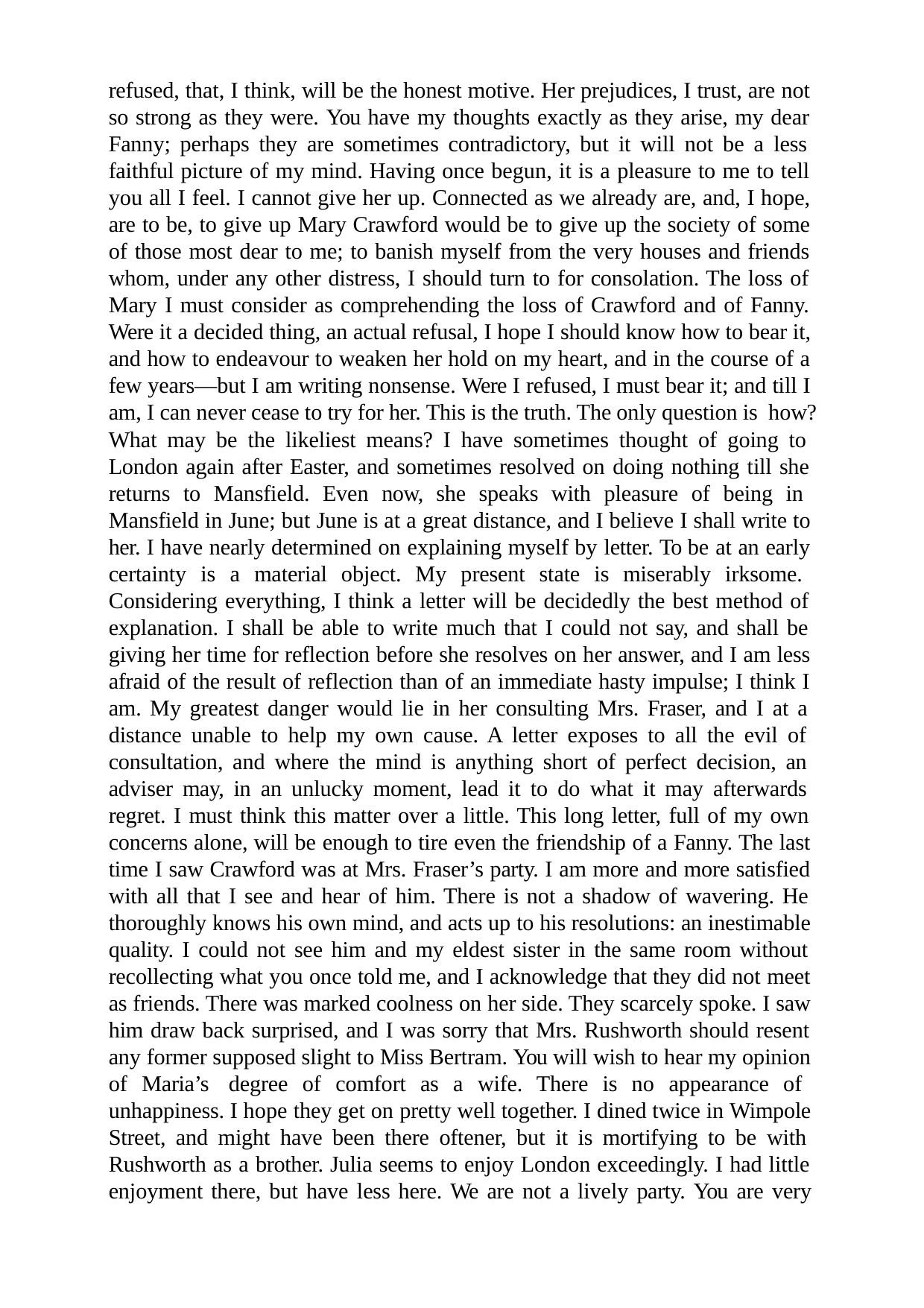

refused, that, I think, will be the honest motive. Her prejudices, I trust, are not  so strong as they were. You have my thoughts exactly as they arise, my dear  Fanny; perhaps they are sometimes contradictory, but it will not be a less  faithful picture of my mind. Having once begun, it is a pleasure to me to tell  you all I feel. I cannot give her up. Connected as we already are, and, I hope,  are to be, to give up Mary Crawford would be to give up the society of some  of those most dear to me; to banish myself from the very houses and friends  whom, under any other distress, I should turn to for consolation. The loss of  Mary I must consider as comprehending the loss of Crawford and of Fanny.  Were it a decided thing, an actual refusal, I hope I should know how to bear it,  and how to endeavour to weaken her hold on my heart, and in the course of a  few years—but I am writing nonsense. Were I refused, I must bear it; and till I  am, I can never cease to try for her. This is the truth. The only question is  how? What may be the likeliest means? I have sometimes thought of going to  London again after Easter, and sometimes resolved on doing nothing till she  returns to Mansfield. Even now, she speaks with pleasure of being in  Mansfield in June; but June is at a great distance, and I believe I shall write to  her. I have nearly determined on explaining myself by letter. To be at an early  certainty is a material object. My present state is miserably irksome.  Considering everything, I think a letter will be decidedly the best method of  explanation. I shall be able to write much that I could not say, and shall be  giving her time for reflection before she resolves on her answer, and I am less  afraid of the result of reflection than of an immediate hasty impulse; I think I  am. My greatest danger would lie in her consulting Mrs. Fraser, and I at a  distance unable to help my own cause. A letter exposes to all the evil of  consultation, and where the mind is anything short of perfect decision, an  adviser may, in an unlucky moment, lead it to do what it may afterwards  regret. I must think this matter over a little. This long letter, full of my own  concerns alone, will be enough to tire even the friendship of a Fanny. The last  time I saw Crawford was at Mrs. Fraser’s party. I am more and more satisfied  with all that I see and hear of him. There is not a shadow of wavering. He  thoroughly knows his own mind, and acts up to his resolutions: an inestimable  quality. I could not see him and my eldest sister in the same room without  recollecting what you once told me, and I acknowledge that they did not meet  as friends. There was marked coolness on her side. They scarcely spoke. I saw  him draw back surprised, and I was sorry that Mrs. Rushworth should resent  any former supposed slight to Miss Bertram. You will wish to hear my opinion  of Maria’s degree of comfort as a wife. There is no appearance of  unhappiness. I hope they get on pretty well together. I dined twice in Wimpole  Street, and might have been there oftener, but it is mortifying to be with  Rushworth as a brother. Julia seems to enjoy London exceedingly. I had little  enjoyment there, but have less here. We are not a lively party. You are very